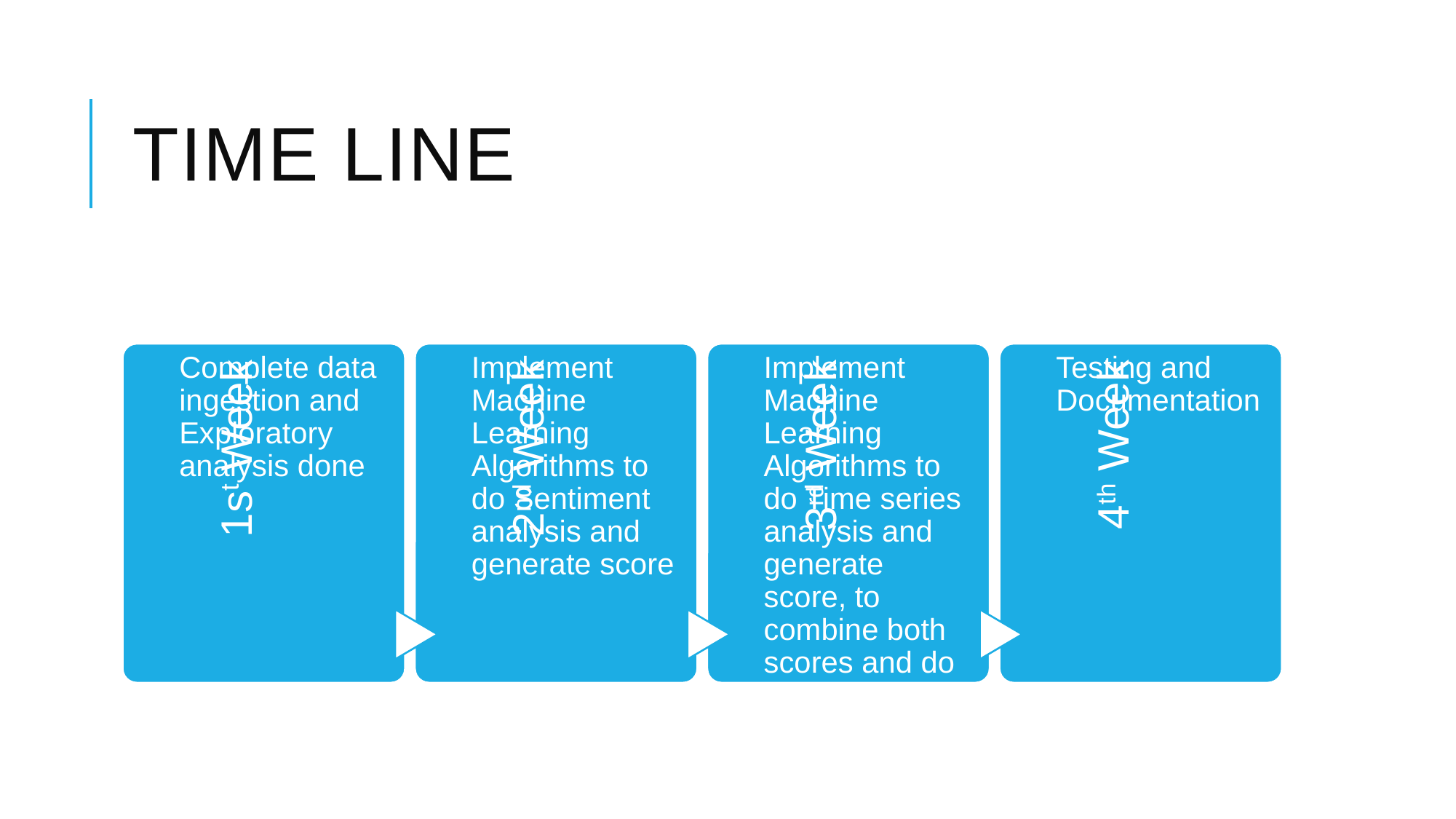

# Time Line
1st Week
Complete data ingestion and Exploratory analysis done
2nd Week
Implement Machine Learning Algorithms to do Sentiment analysis and generate score
3rd Week
Implement Machine Learning Algorithms to do Time series analysis and generate score, to combine both scores and do analysis of the trends
4th Week
Testing and Documentation